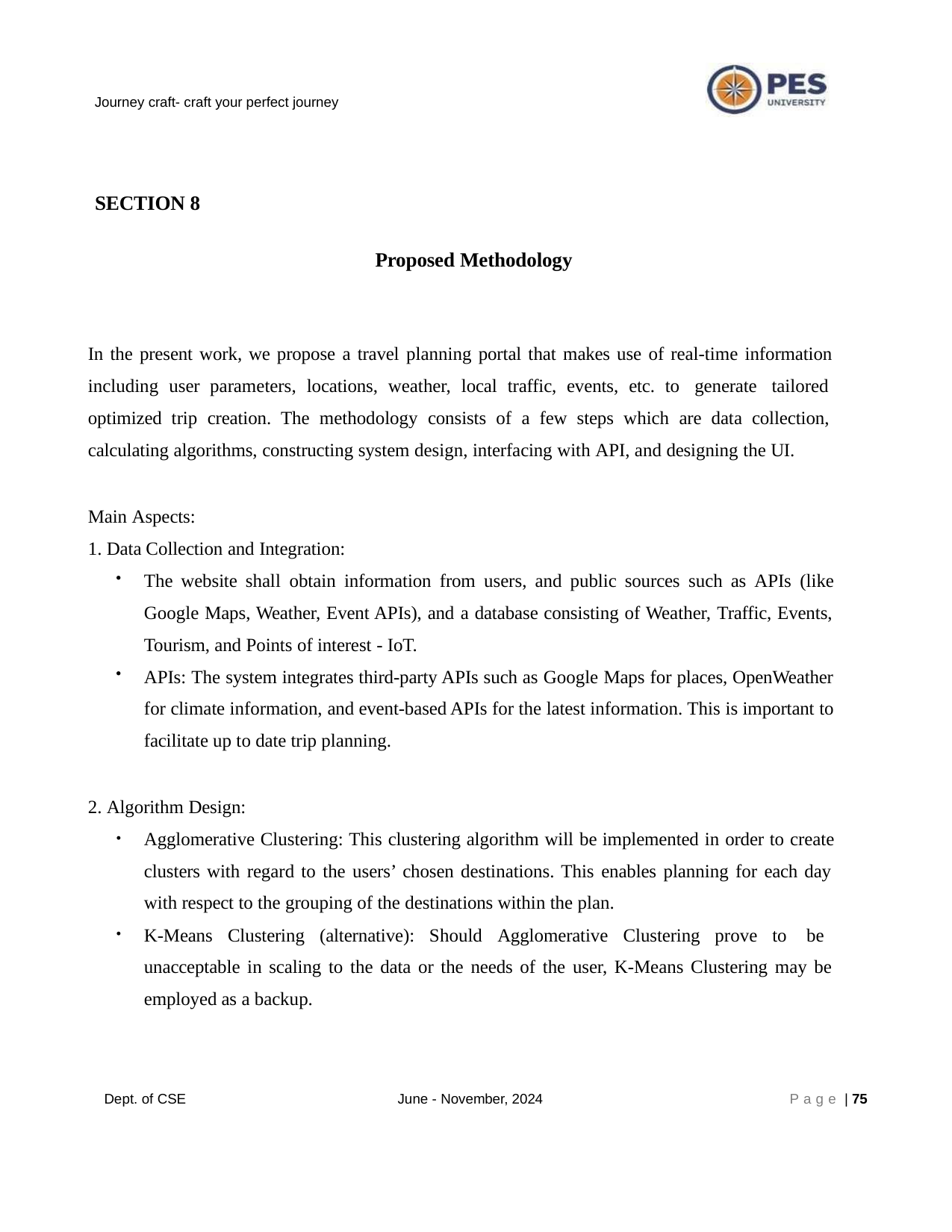

Journey craft- craft your perfect journey
SECTION 8
Proposed Methodology
In the present work, we propose a travel planning portal that makes use of real-time information  including user parameters, locations, weather, local traffic, events, etc. to generate tailored  optimized trip creation. The methodology consists of a few steps which are data collection,  calculating algorithms, constructing system design, interfacing with API, and designing the UI.

Main Aspects:
Data Collection and Integration:
The website shall obtain information from users, and public sources such as APIs (like
Google Maps, Weather, Event APIs), and a database consisting of Weather, Traffic, Events,  Tourism, and Points of interest - IoT.
APIs: The system integrates third-party APIs such as Google Maps for places, OpenWeather  for climate information, and event-based APIs for the latest information. This is important to  facilitate up to date trip planning.

Algorithm Design:
Agglomerative Clustering: This clustering algorithm will be implemented in order to create
clusters with regard to the users’ chosen destinations. This enables planning for each day  with respect to the grouping of the destinations within the plan.
K-Means Clustering (alternative): Should Agglomerative Clustering prove to be  unacceptable in scaling to the data or the needs of the user, K-Means Clustering may be  employed as a backup.
Dept. of CSE
June - November, 2024
P a g e | 75